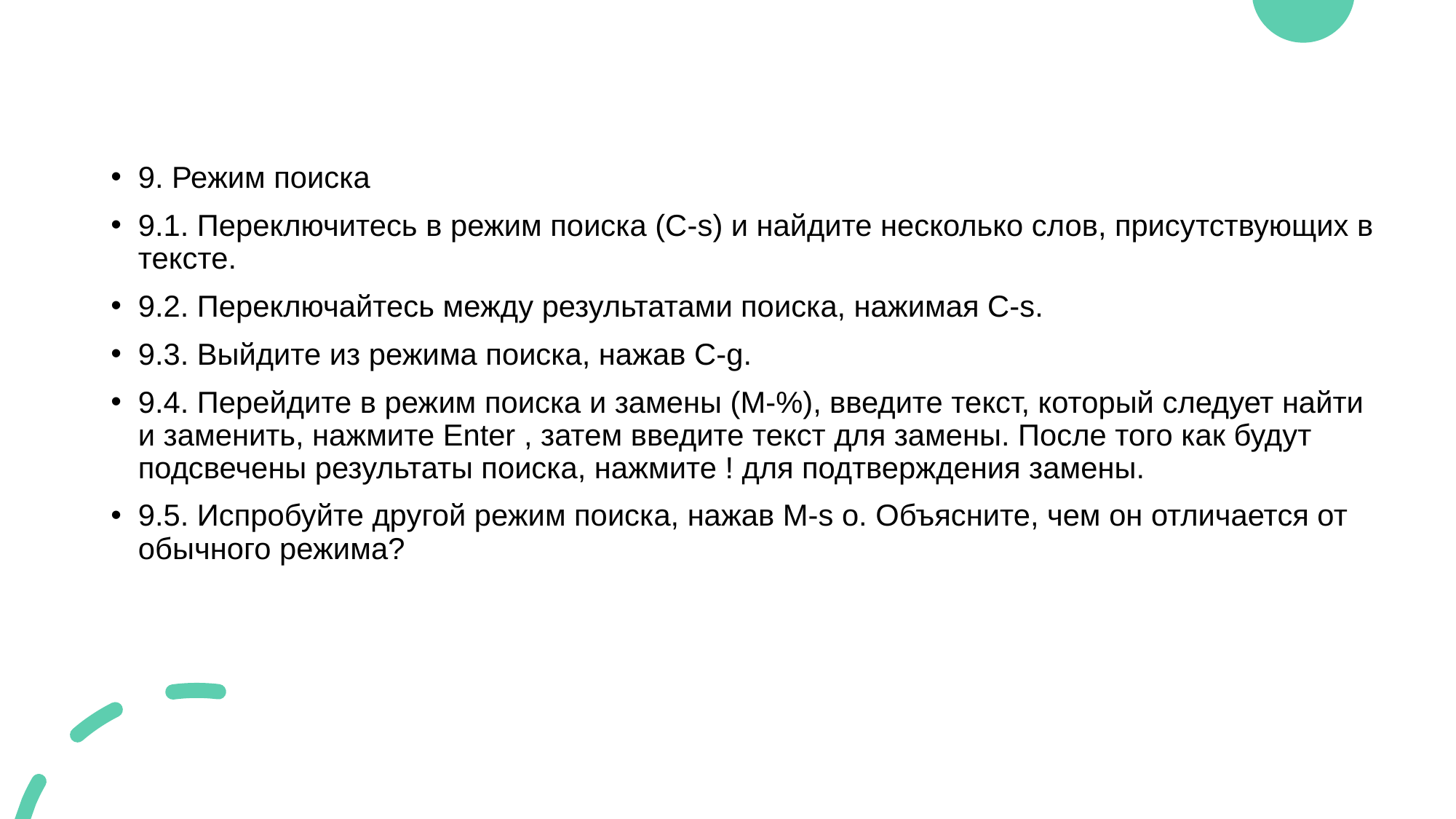

#
9. Режим поиска
9.1. Переключитесь в режим поиска (C-s) и найдите несколько слов, присутствующих в тексте.
9.2. Переключайтесь между результатами поиска, нажимая C-s.
9.3. Выйдите из режима поиска, нажав C-g.
9.4. Перейдите в режим поиска и замены (M-%), введите текст, который следует найти и заменить, нажмите Enter , затем введите текст для замены. После того как будут подсвечены результаты поиска, нажмите ! для подтверждения замены.
9.5. Испробуйте другой режим поиска, нажав M-s o. Объясните, чем он отличается от обычного режима?